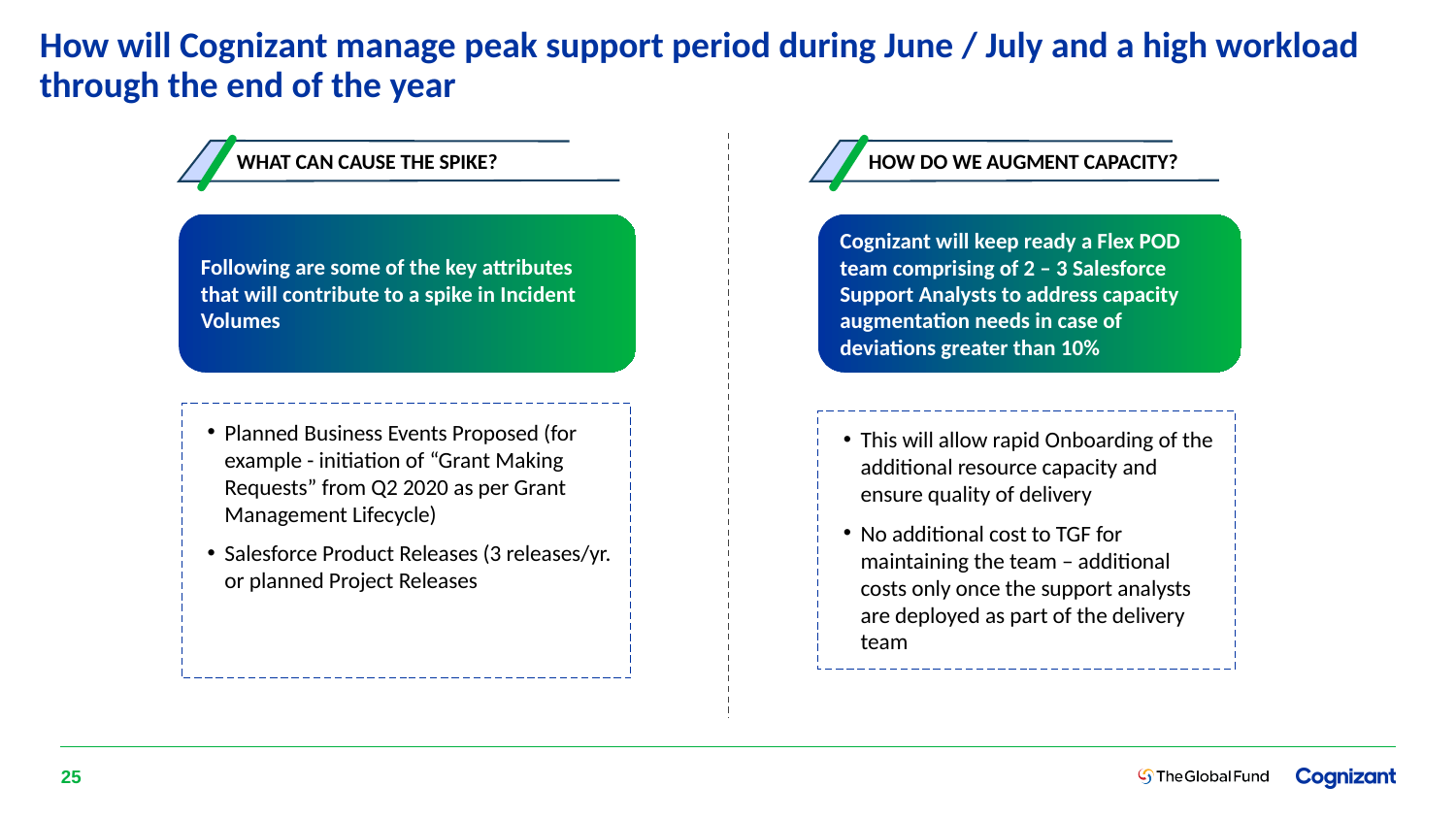

# How will Cognizant manage peak support period during June / July and a high workload through the end of the year

WHAT CAN CAUSE THE SPIKE?
HOW DO WE AUGMENT CAPACITY?
Following are some of the key attributes that will contribute to a spike in Incident Volumes
Cognizant will keep ready a Flex POD team comprising of 2 – 3 Salesforce Support Analysts to address capacity augmentation needs in case of deviations greater than 10%
This will allow rapid Onboarding of the additional resource capacity and ensure quality of delivery
No additional cost to TGF for maintaining the team – additional costs only once the support analysts are deployed as part of the delivery team
Planned Business Events Proposed (for example - initiation of “Grant Making Requests” from Q2 2020 as per Grant Management Lifecycle)
Salesforce Product Releases (3 releases/yr. or planned Project Releases
25